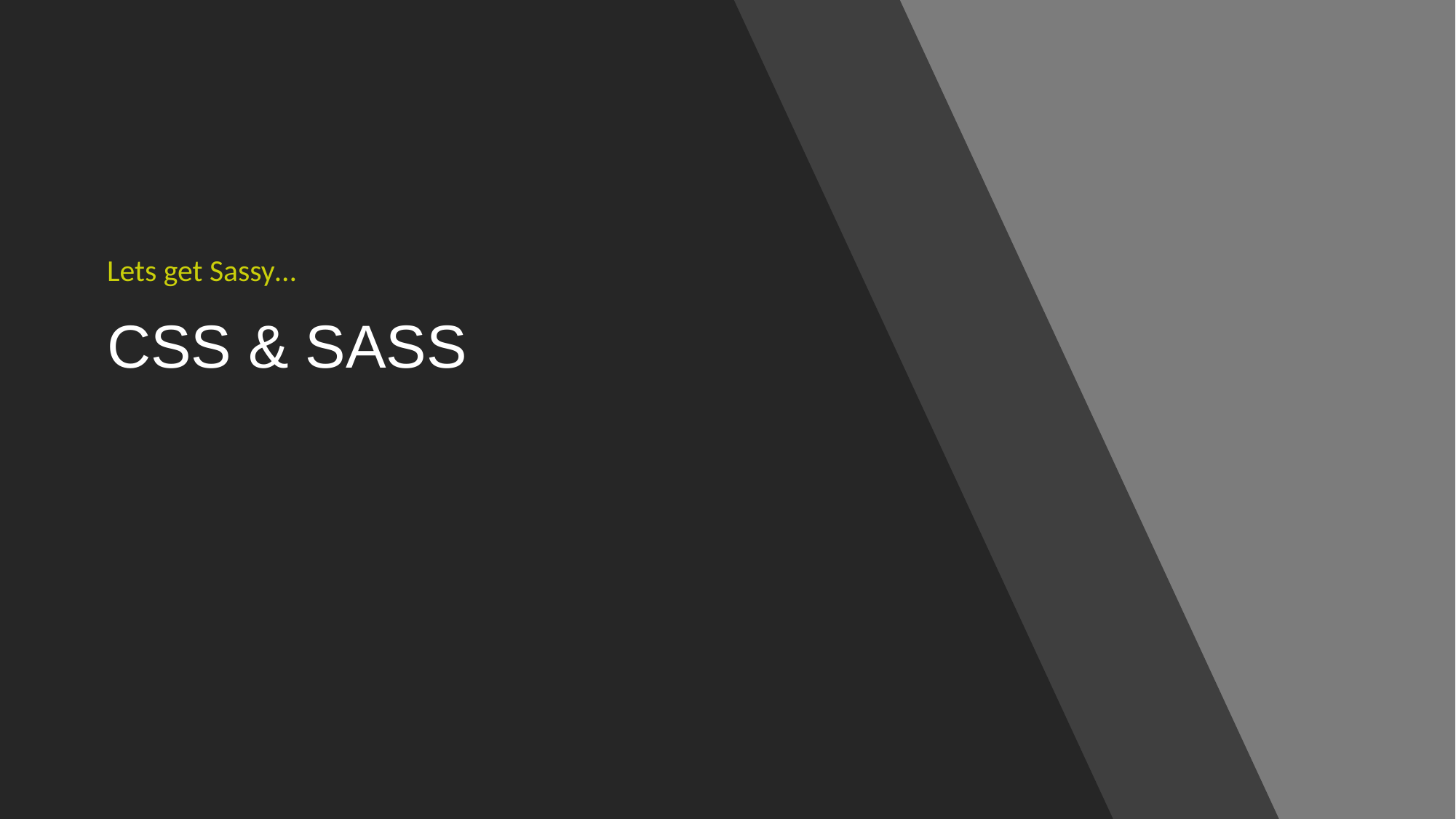

Lets get Sassy…
# CSS & SASS